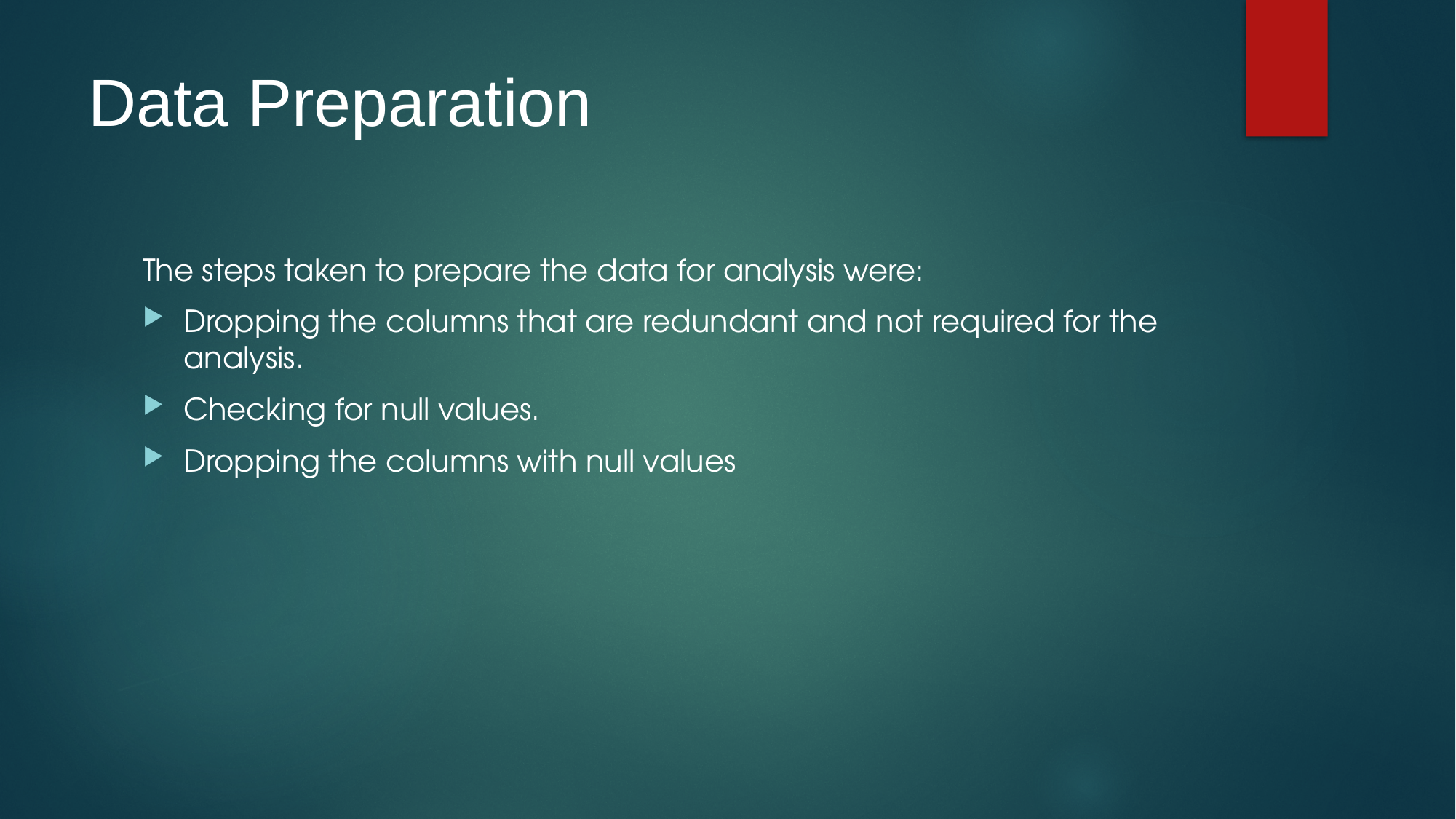

# Data Preparation
The steps taken to prepare the data for analysis were:
Dropping the columns that are redundant and not required for the analysis.
Checking for null values.
Dropping the columns with null values